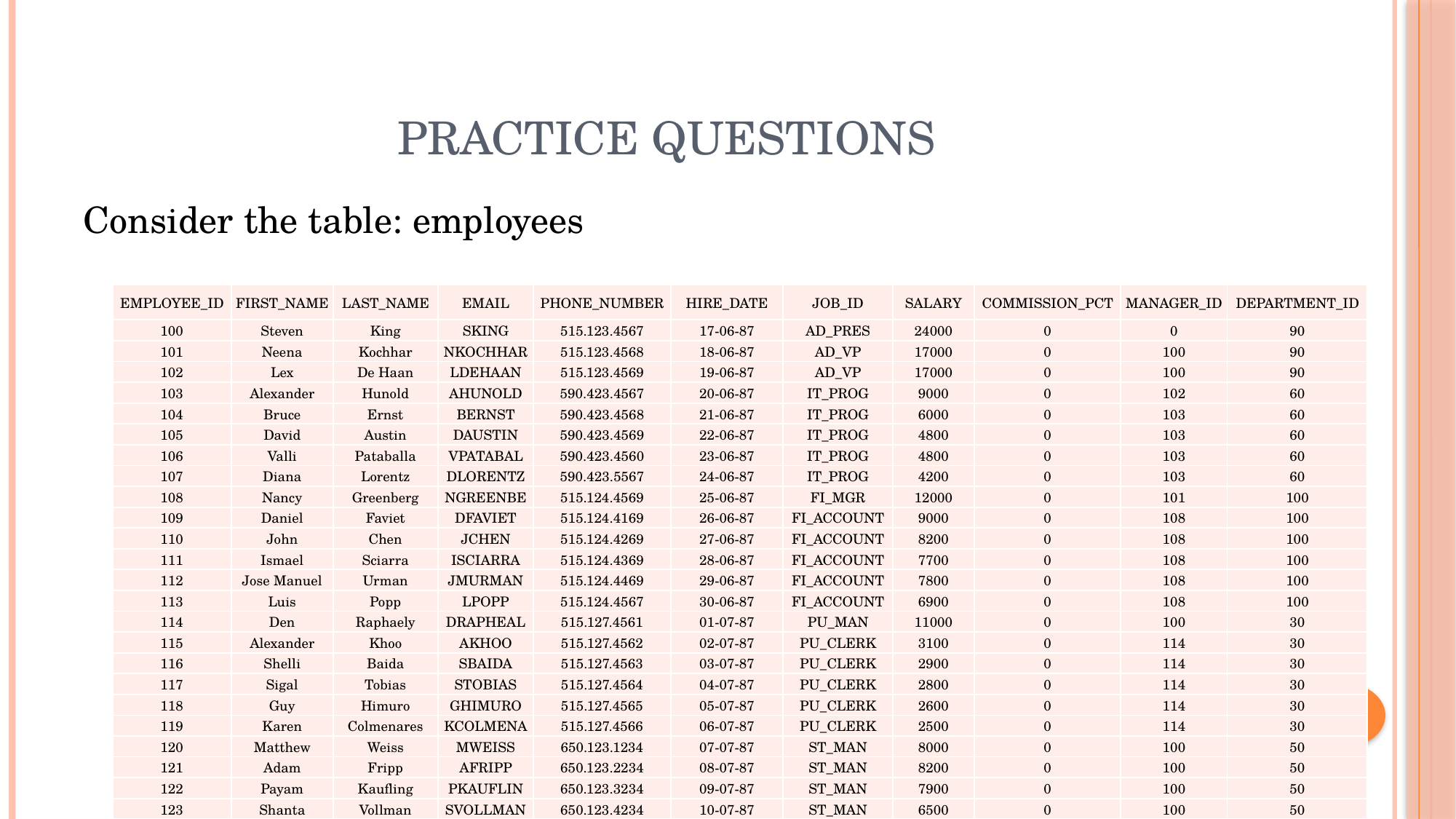

# PRACTICE QUESTIONS
Consider the table: employees

| EMPLOYEE\_ID | FIRST\_NAME | LAST\_NAME | EMAIL | PHONE\_NUMBER | HIRE\_DATE | JOB\_ID | SALARY | COMMISSION\_PCT | MANAGER\_ID | DEPARTMENT\_ID |
| --- | --- | --- | --- | --- | --- | --- | --- | --- | --- | --- |
| 100 | Steven | King | SKING | 515.123.4567 | 17-06-87 | AD\_PRES | 24000 | 0 | 0 | 90 |
| 101 | Neena | Kochhar | NKOCHHAR | 515.123.4568 | 18-06-87 | AD\_VP | 17000 | 0 | 100 | 90 |
| 102 | Lex | De Haan | LDEHAAN | 515.123.4569 | 19-06-87 | AD\_VP | 17000 | 0 | 100 | 90 |
| 103 | Alexander | Hunold | AHUNOLD | 590.423.4567 | 20-06-87 | IT\_PROG | 9000 | 0 | 102 | 60 |
| 104 | Bruce | Ernst | BERNST | 590.423.4568 | 21-06-87 | IT\_PROG | 6000 | 0 | 103 | 60 |
| 105 | David | Austin | DAUSTIN | 590.423.4569 | 22-06-87 | IT\_PROG | 4800 | 0 | 103 | 60 |
| 106 | Valli | Pataballa | VPATABAL | 590.423.4560 | 23-06-87 | IT\_PROG | 4800 | 0 | 103 | 60 |
| 107 | Diana | Lorentz | DLORENTZ | 590.423.5567 | 24-06-87 | IT\_PROG | 4200 | 0 | 103 | 60 |
| 108 | Nancy | Greenberg | NGREENBE | 515.124.4569 | 25-06-87 | FI\_MGR | 12000 | 0 | 101 | 100 |
| 109 | Daniel | Faviet | DFAVIET | 515.124.4169 | 26-06-87 | FI\_ACCOUNT | 9000 | 0 | 108 | 100 |
| 110 | John | Chen | JCHEN | 515.124.4269 | 27-06-87 | FI\_ACCOUNT | 8200 | 0 | 108 | 100 |
| 111 | Ismael | Sciarra | ISCIARRA | 515.124.4369 | 28-06-87 | FI\_ACCOUNT | 7700 | 0 | 108 | 100 |
| 112 | Jose Manuel | Urman | JMURMAN | 515.124.4469 | 29-06-87 | FI\_ACCOUNT | 7800 | 0 | 108 | 100 |
| 113 | Luis | Popp | LPOPP | 515.124.4567 | 30-06-87 | FI\_ACCOUNT | 6900 | 0 | 108 | 100 |
| 114 | Den | Raphaely | DRAPHEAL | 515.127.4561 | 01-07-87 | PU\_MAN | 11000 | 0 | 100 | 30 |
| 115 | Alexander | Khoo | AKHOO | 515.127.4562 | 02-07-87 | PU\_CLERK | 3100 | 0 | 114 | 30 |
| 116 | Shelli | Baida | SBAIDA | 515.127.4563 | 03-07-87 | PU\_CLERK | 2900 | 0 | 114 | 30 |
| 117 | Sigal | Tobias | STOBIAS | 515.127.4564 | 04-07-87 | PU\_CLERK | 2800 | 0 | 114 | 30 |
| 118 | Guy | Himuro | GHIMURO | 515.127.4565 | 05-07-87 | PU\_CLERK | 2600 | 0 | 114 | 30 |
| 119 | Karen | Colmenares | KCOLMENA | 515.127.4566 | 06-07-87 | PU\_CLERK | 2500 | 0 | 114 | 30 |
| 120 | Matthew | Weiss | MWEISS | 650.123.1234 | 07-07-87 | ST\_MAN | 8000 | 0 | 100 | 50 |
| 121 | Adam | Fripp | AFRIPP | 650.123.2234 | 08-07-87 | ST\_MAN | 8200 | 0 | 100 | 50 |
| 122 | Payam | Kaufling | PKAUFLIN | 650.123.3234 | 09-07-87 | ST\_MAN | 7900 | 0 | 100 | 50 |
| 123 | Shanta | Vollman | SVOLLMAN | 650.123.4234 | 10-07-87 | ST\_MAN | 6500 | 0 | 100 | 50 |
| 124 | Kevin | Mourgos | KMOURGOS | 650.123.5234 | 11-07-87 | ST\_MAN | 5800 | 0 | 100 | 50 |
| 125 | Julia | Nayer | JNAYER | 650.124.1214 | 12-07-87 | ST\_CLERK | 3200 | 0 | 120 | 50 |